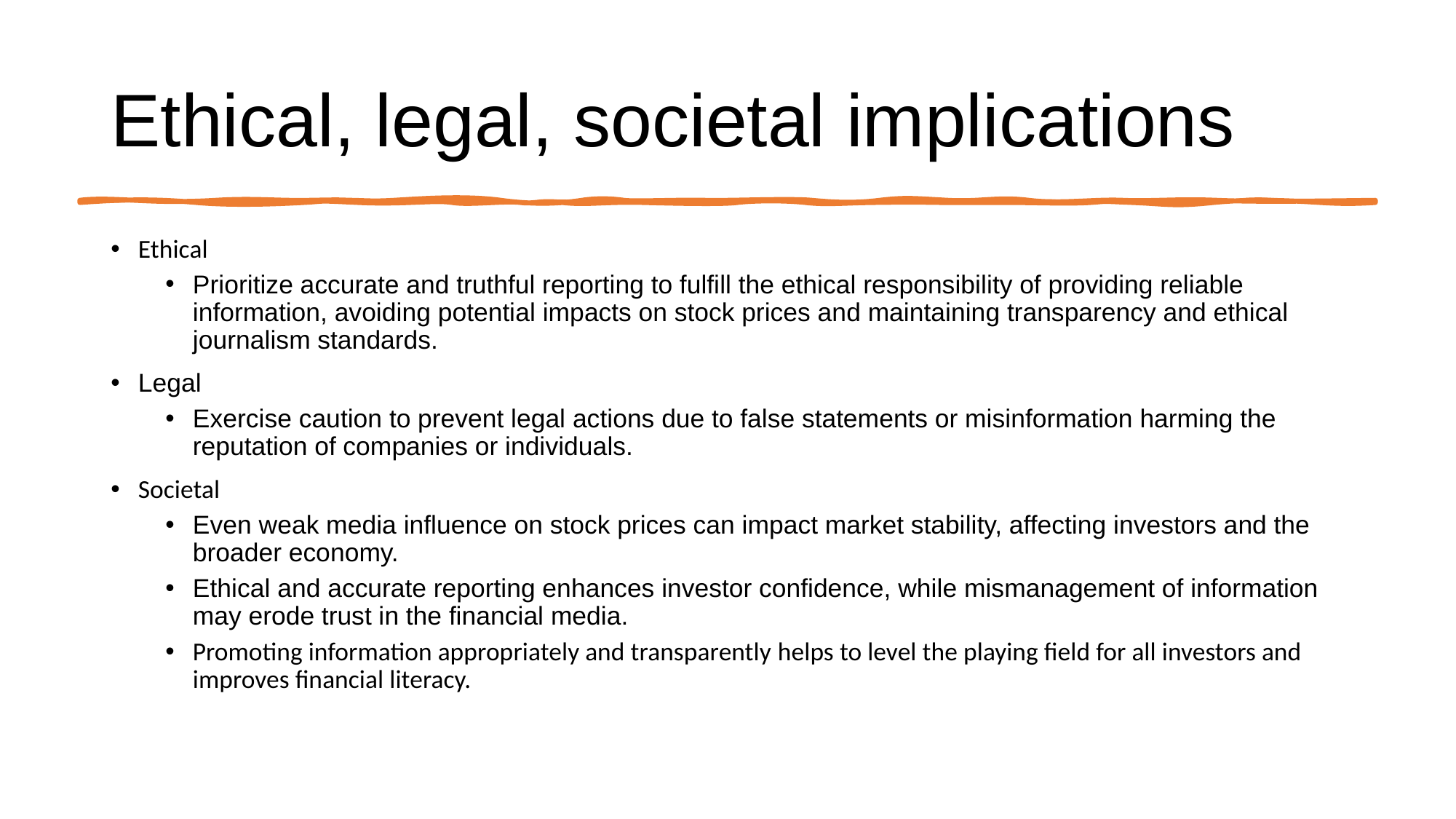

# Ethical, legal, societal implications

Ethical
Prioritize accurate and truthful reporting to fulfill the ethical responsibility of providing reliable information, avoiding potential impacts on stock prices and maintaining transparency and ethical journalism standards.
Legal
Exercise caution to prevent legal actions due to false statements or misinformation harming the reputation of companies or individuals.
Societal
Even weak media influence on stock prices can impact market stability, affecting investors and the broader economy.
Ethical and accurate reporting enhances investor confidence, while mismanagement of information may erode trust in the financial media.
Promoting information appropriately and transparently helps to level the playing field for all investors and improves financial literacy.